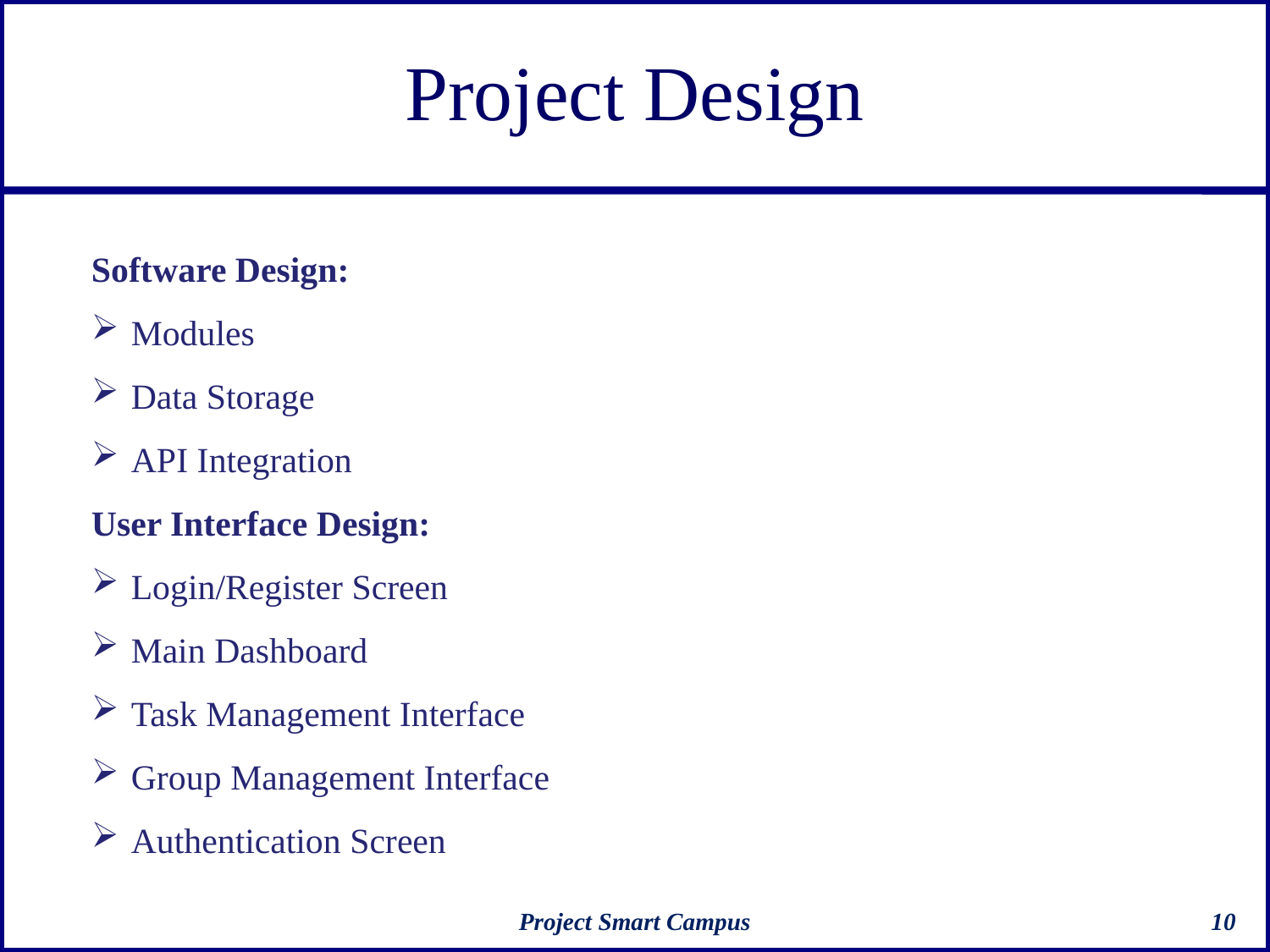

# Project Design
Software Design:
Modules
Data Storage
API Integration

User Interface Design:
Login/Register Screen
Main Dashboard
Task Management Interface
Group Management Interface
Authentication Screen
Project Smart Campus
10